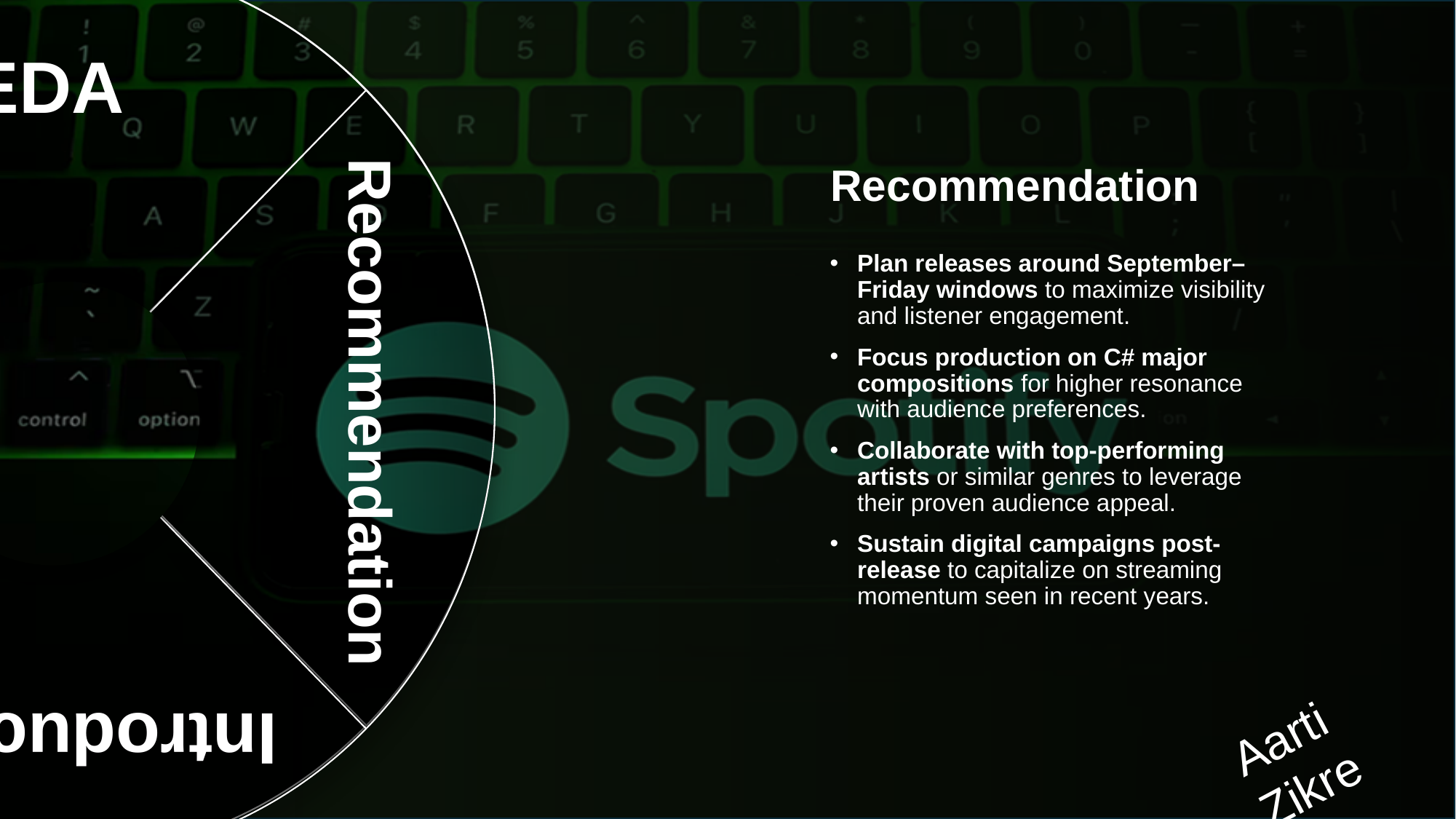

EDA & Prediction
For Exploratory Data Analysis (EDA), let’s move to Power BI to visualize key insights and understand factors influencing song popularity.
For prediction, I developed a Stream Count Prediction Website that estimates potential Spotify streams based on song features.
Website: https://quarterly-vibrant-orangutan.anvil.app

Recommendation
Introduction
EDA
Data Preparation
Recommendation
Plan releases around September–Friday windows to maximize visibility and listener engagement.
Focus production on C# major compositions for higher resonance with audience preferences.
Collaborate with top-performing artists or similar genres to leverage their proven audience appeal.
Sustain digital campaigns post-release to capitalize on streaming momentum seen in recent years.

Aarti Zikre
What Makes a Song Popular on Spotify?
To uncover the key factors influencing song popularity on Spotify and provide data-driven recommendations for curating and predicting trending songs.
Source: Spotify Raw Dataset (2 sheets merged using track_id)
Total Songs: 23,521 tracks
Artists: 530+ unique artists
Timeline: 2010 – 2023